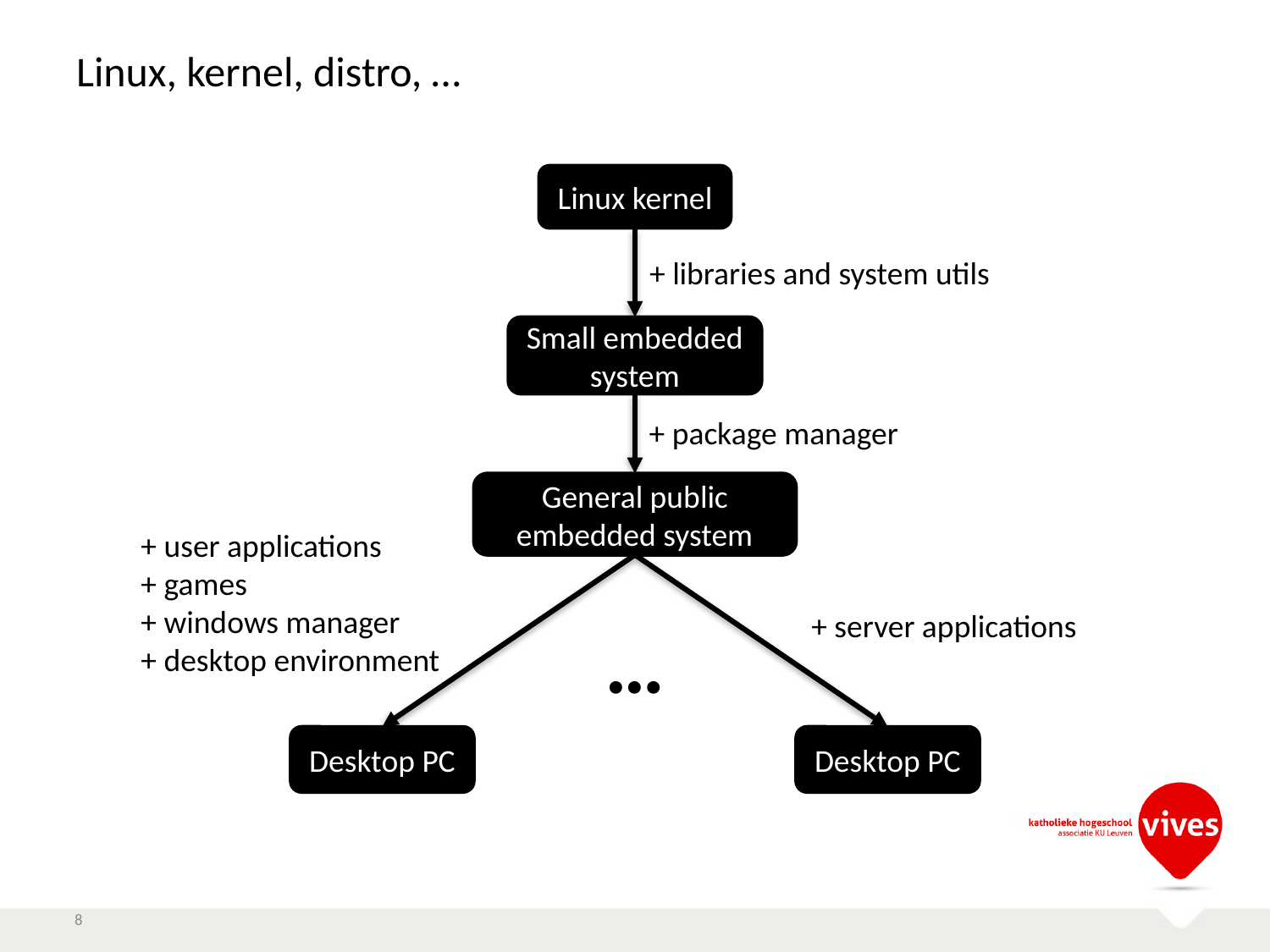

# Linux, kernel, distro, …
Linux kernel
+ libraries and system utils
Small embedded system
+ package manager
General public embedded system
+ user applications
+ games
+ windows manager
+ desktop environment
+ server applications
…
Desktop PC
Desktop PC
8